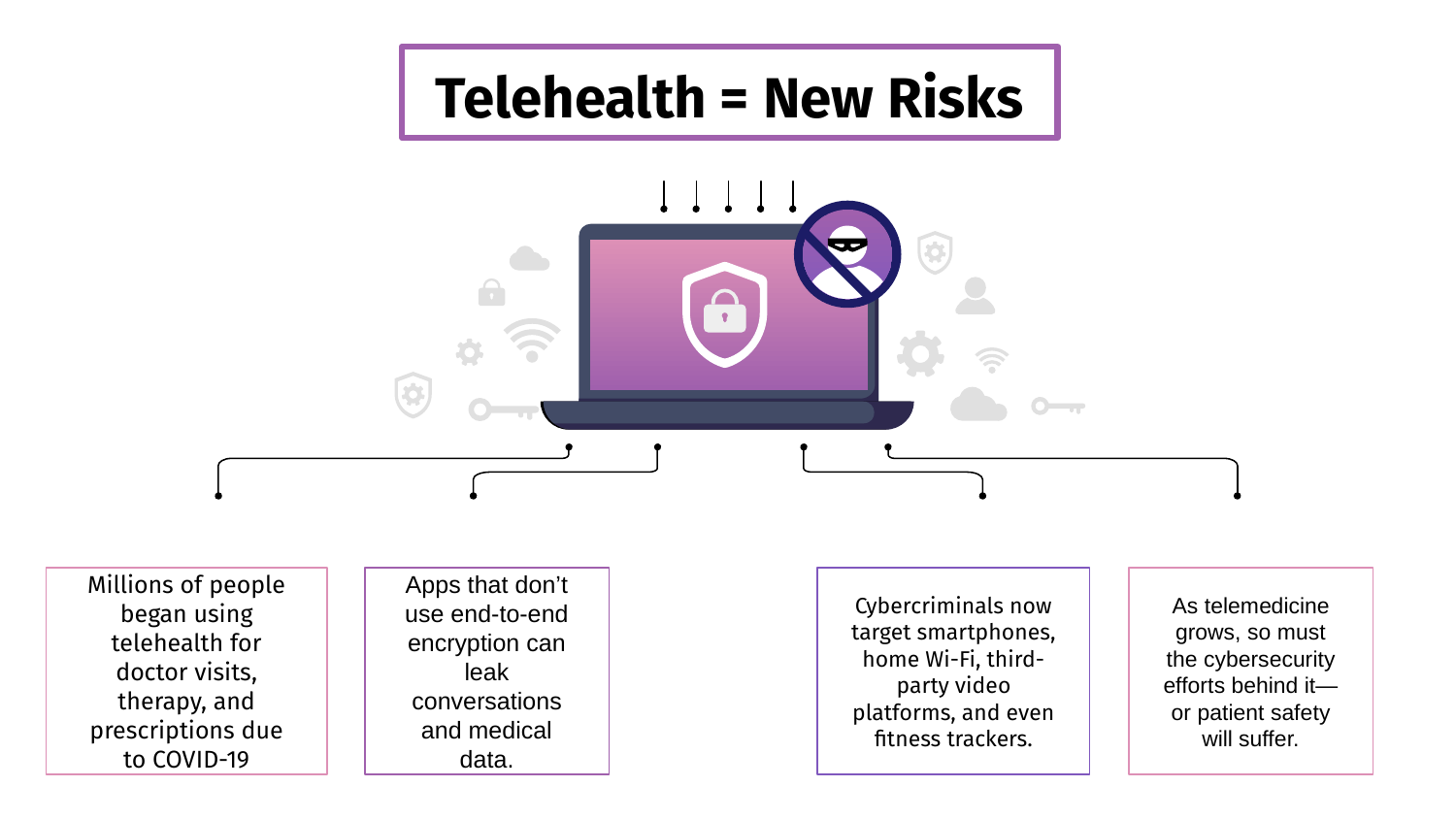

# Telehealth = New Risks

Millions of people began using telehealth for doctor visits, therapy, and prescriptions due to COVID-19
Apps that don’t use end-to-end encryption can leak conversations and medical data.
Cybercriminals now target smartphones, home Wi-Fi, third-party video platforms, and even fitness trackers.
As telemedicine grows, so must the cybersecurity efforts behind it—or patient safety will suffer.